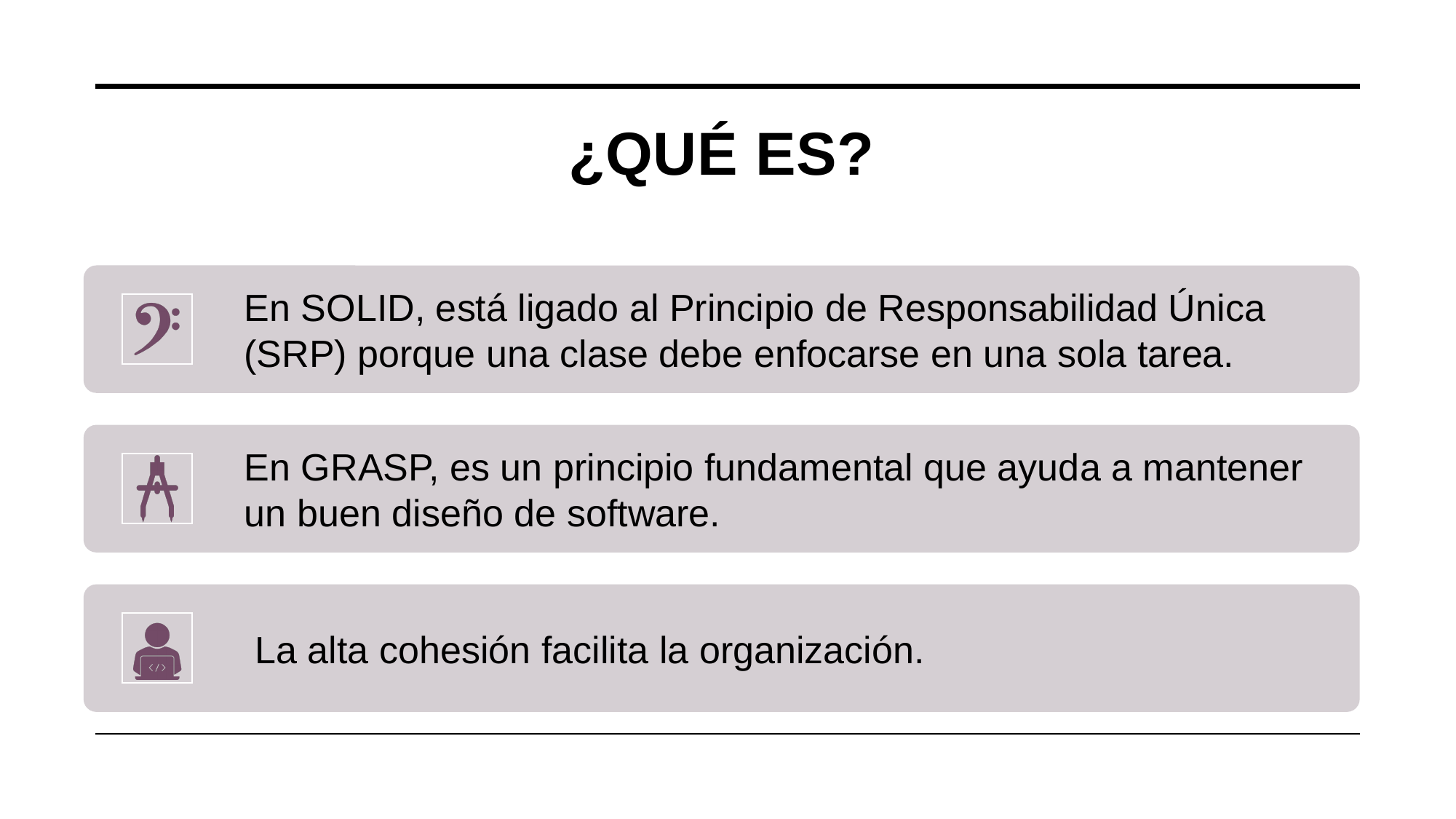

# ¿Qué es?
En SOLID, está ligado al Principio de Responsabilidad Única (SRP) porque una clase debe enfocarse en una sola tarea.
En GRASP, es un principio fundamental que ayuda a mantener un buen diseño de software.
 La alta cohesión facilita la organización.